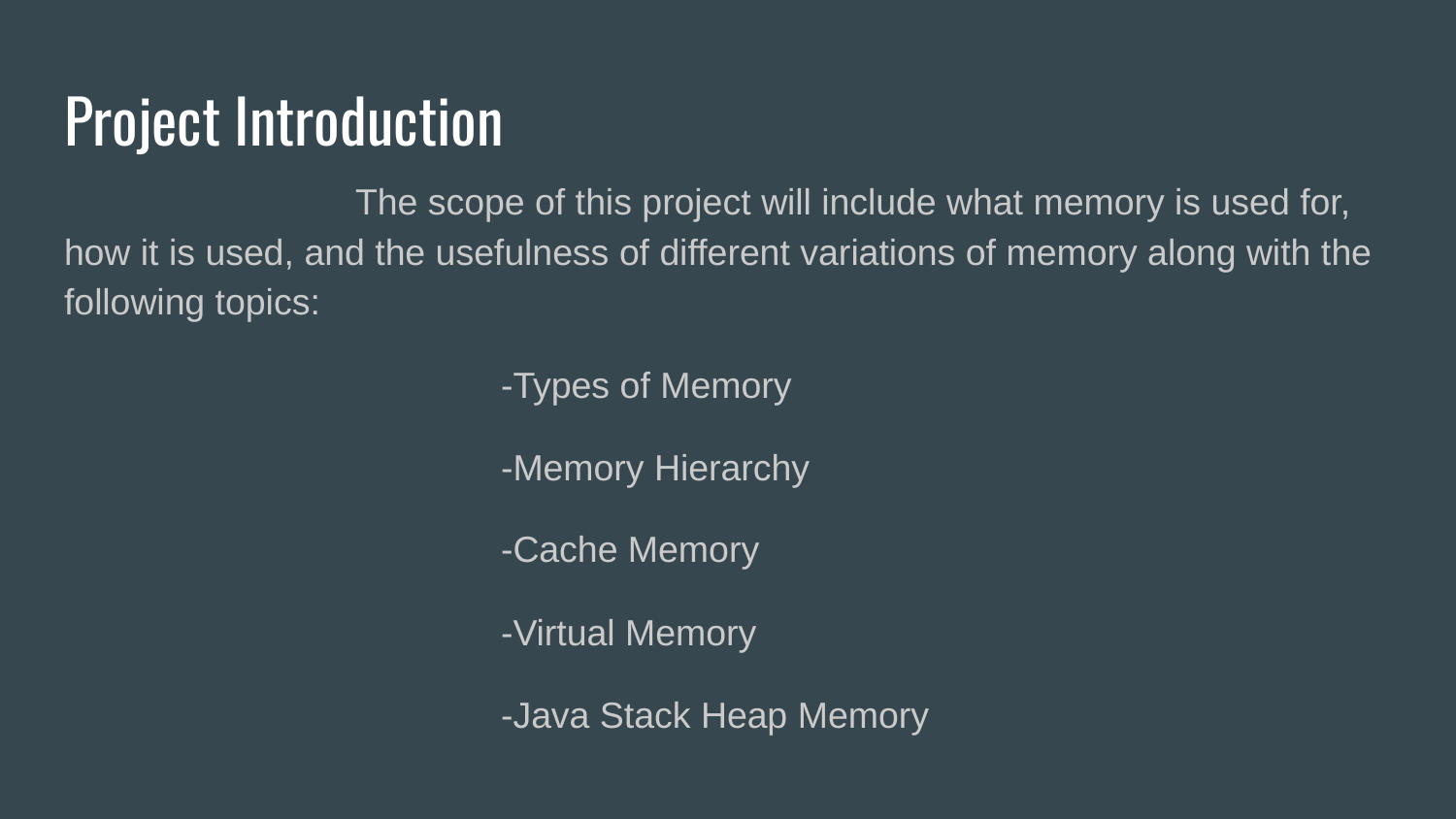

# Project Introduction
		The scope of this project will include what memory is used for, how it is used, and the usefulness of different variations of memory along with the following topics:
			-Types of Memory
			-Memory Hierarchy
			-Cache Memory
			-Virtual Memory
			-Java Stack Heap Memory